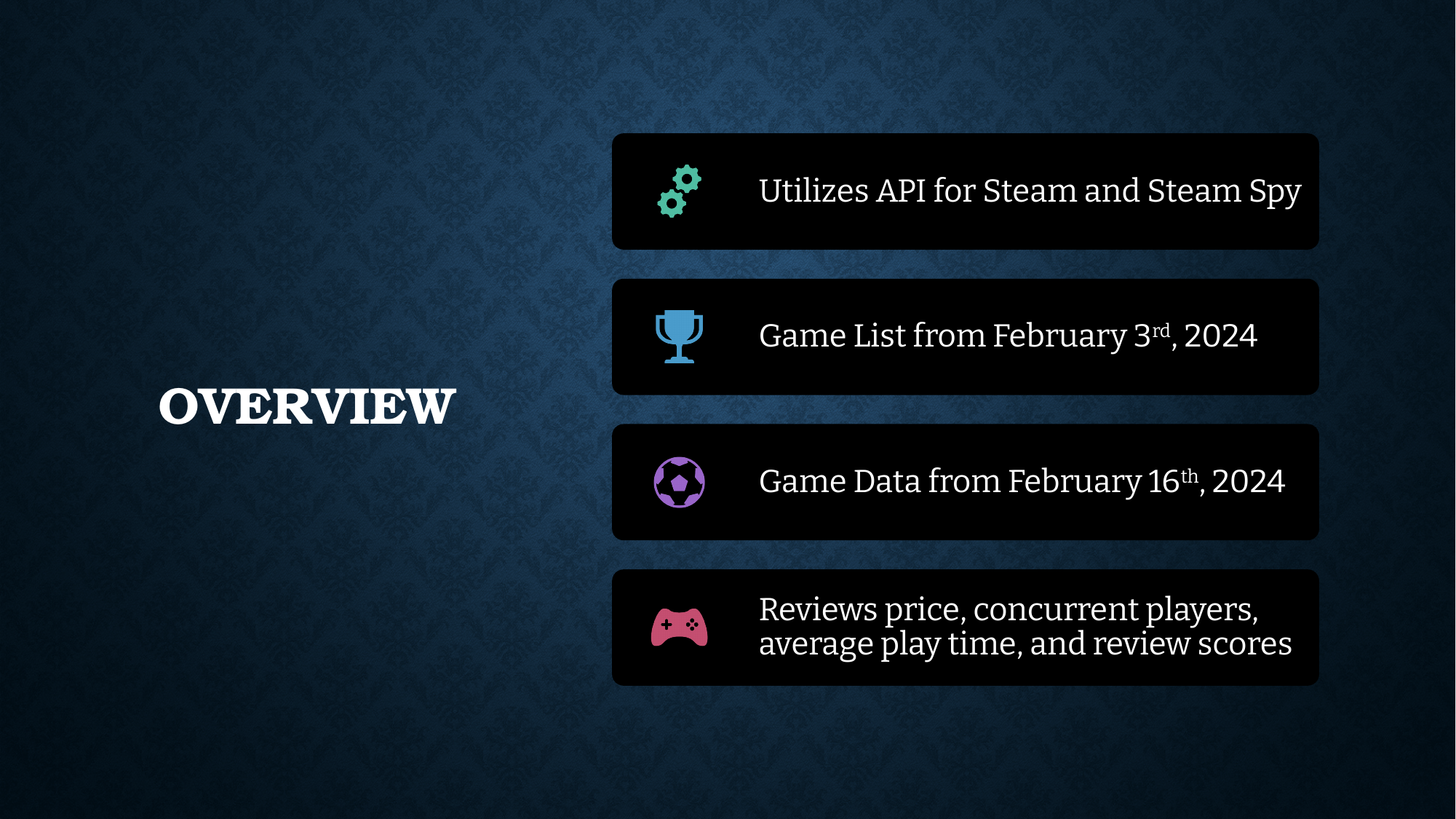

# Overview
Utilizes API for Steam and Steam Spy
Game List from February 3rd, 2024
Game Data from February 16th, 2024
Reviews price, concurrent players, average play time, and review scores